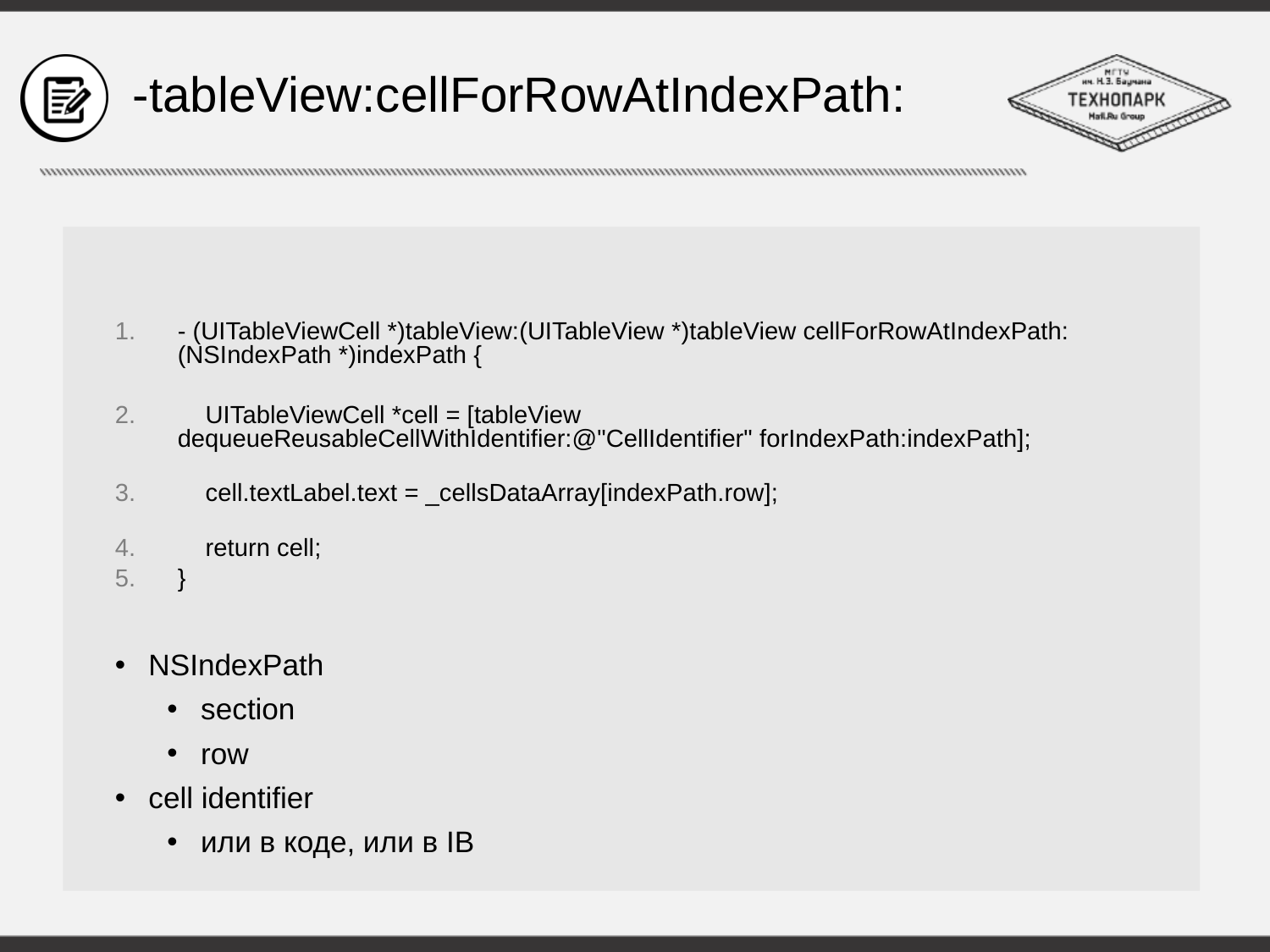

# -tableView:cellForRowAtIndexPath:
- (UITableViewCell *)tableView:(UITableView *)tableView cellForRowAtIndexPath:(NSIndexPath *)indexPath {
    UITableViewCell *cell = [tableView dequeueReusableCellWithIdentifier:@"CellIdentifier" forIndexPath:indexPath];
    cell.textLabel.text = _cellsDataArray[indexPath.row];
    return cell;
}
NSIndexPath
section
row
cell identifier
или в коде, или в IB
14